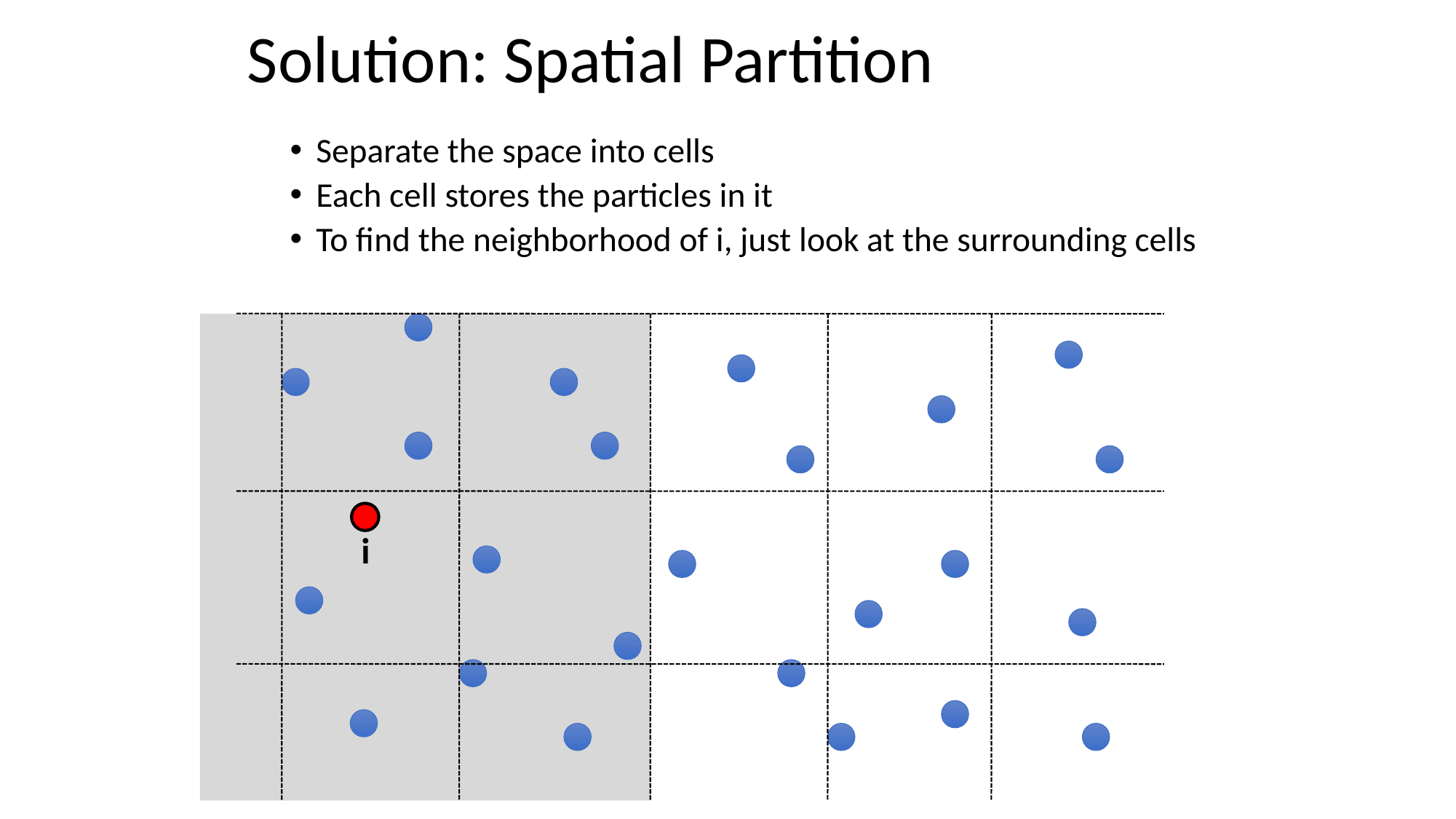

# Solution: Spatial Partition
Separate the space into cells
Each cell stores the particles in it
To find the neighborhood of i, just look at the surrounding cells

i